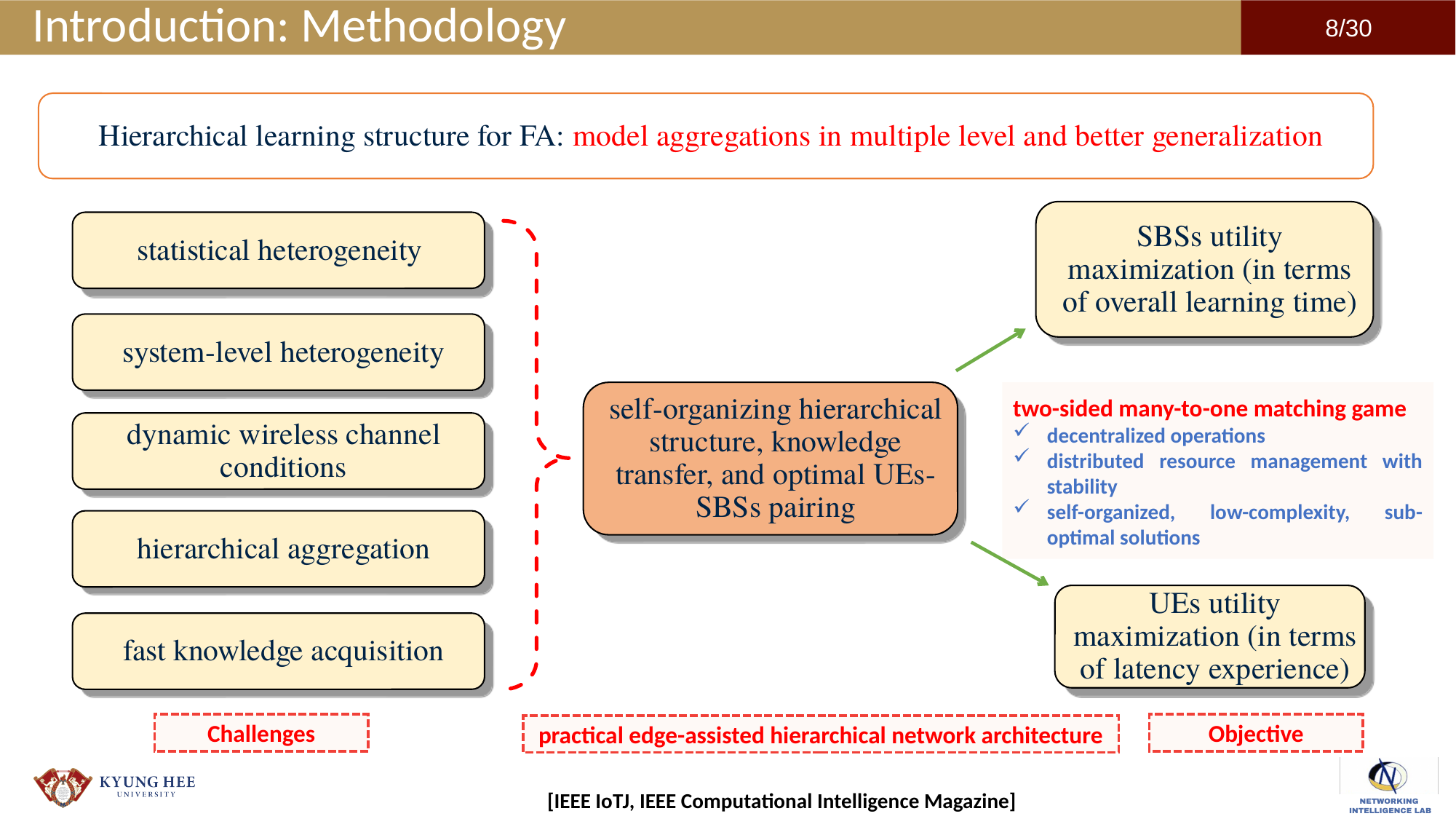

# Introduction: Methodology
Hierarchical learning structure for FA: model aggregations in multiple level and better generalization
SBSs utility maximization (in terms of overall learning time)
statistical heterogeneity

system-level heterogeneity
self-organizing hierarchical structure, knowledge transfer, and optimal UEs-SBSs pairing
two-sided many-to-one matching game
decentralized operations
distributed resource management with stability
self-organized, low-complexity, sub-optimal solutions
dynamic wireless channel conditions
hierarchical aggregation
UEs utility maximization (in terms of latency experience)
fast knowledge acquisition
Challenges
Objective
practical edge-assisted hierarchical network architecture
[IEEE IoTJ, IEEE Computational Intelligence Magazine]